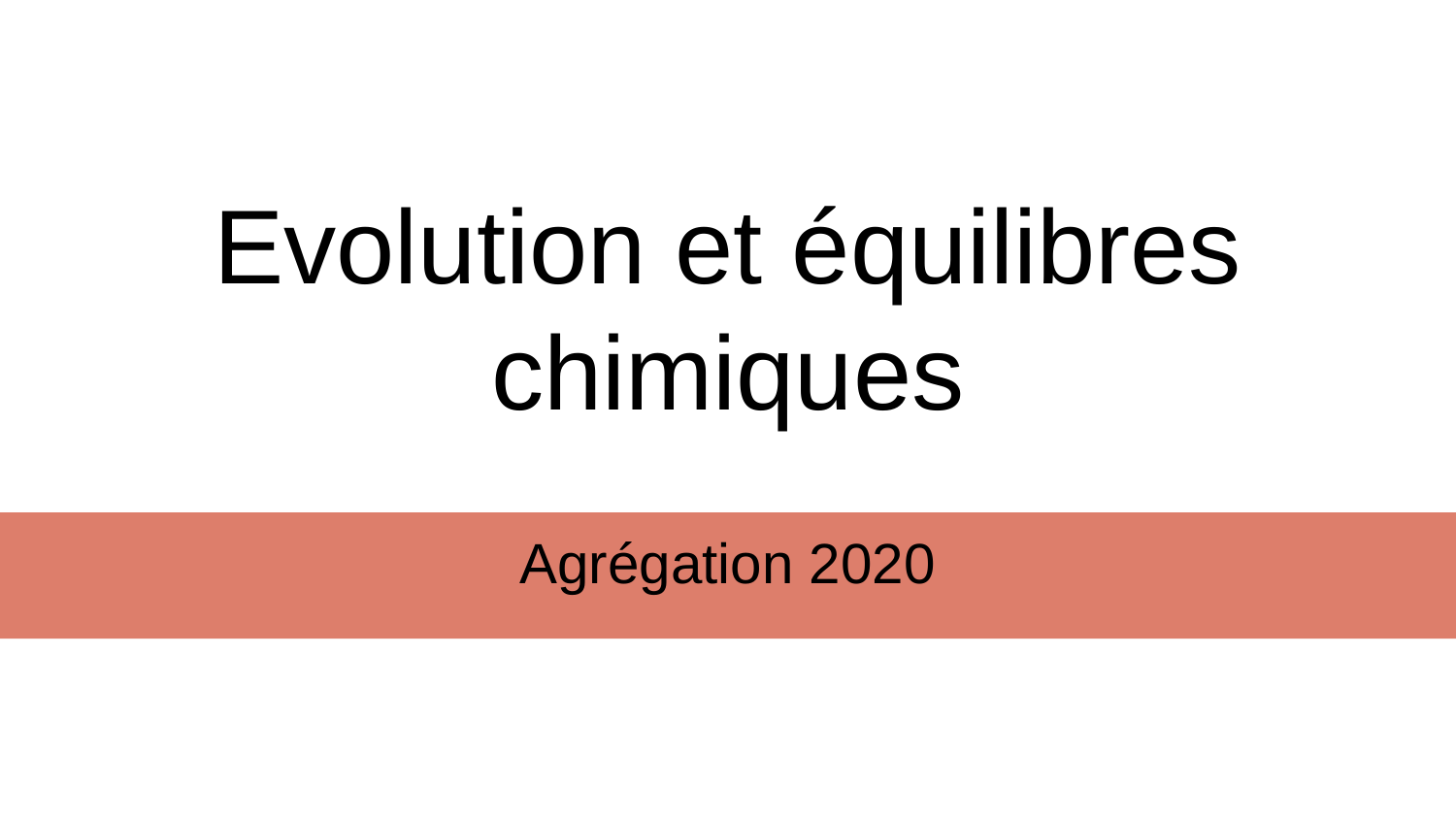

# Evolution et équilibres chimiques
Agrégation 2020